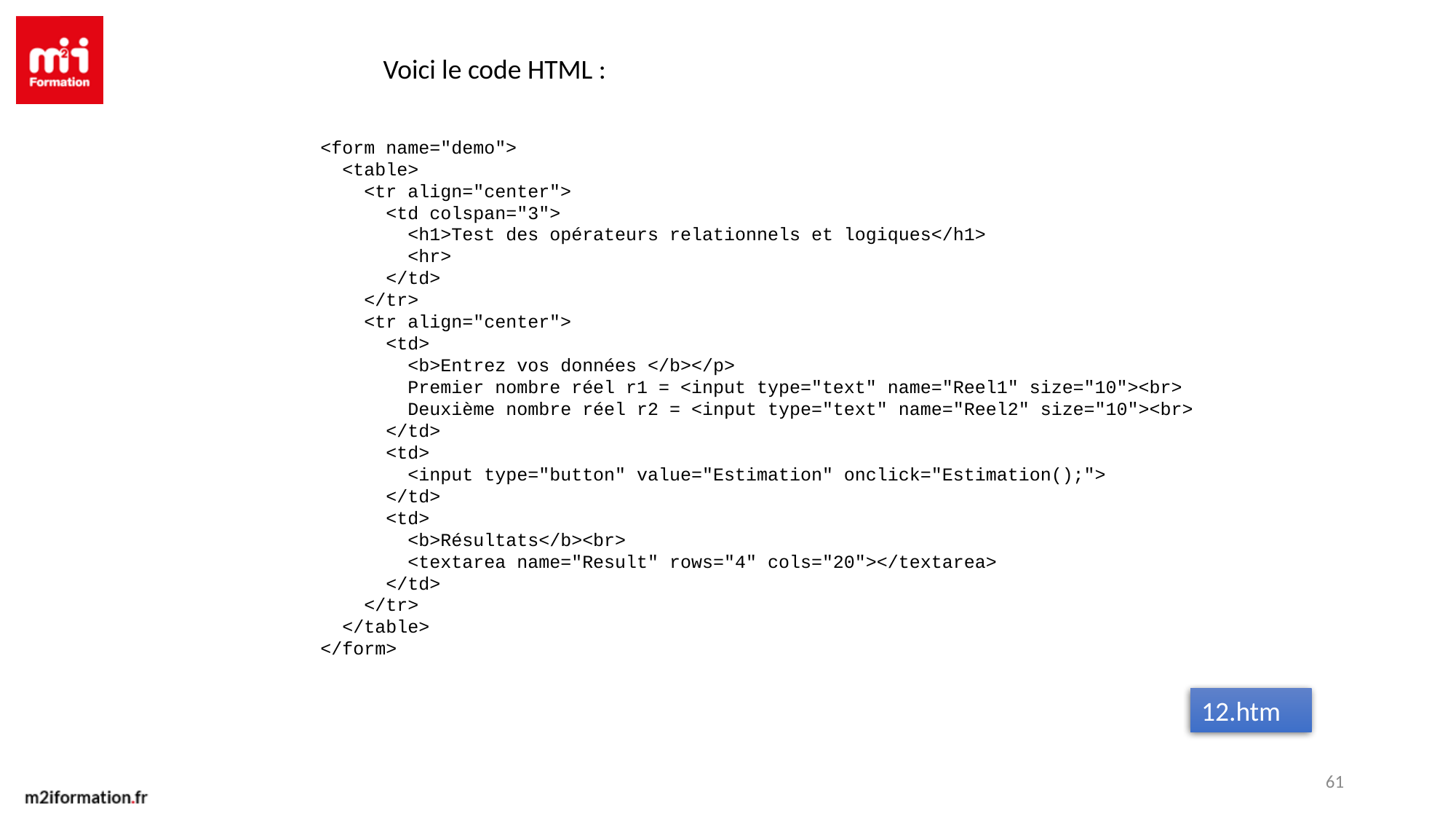

Voici le code HTML :
<form name="demo">
  <table>
    <tr align="center">
      <td colspan="3">
        <h1>Test des opérateurs relationnels et logiques</h1>
        <hr>
      </td>
    </tr>
    <tr align="center">
      <td>
        <b>Entrez vos données </b></p>
        Premier nombre réel r1 = <input type="text" name="Reel1" size="10"><br>
        Deuxième nombre réel r2 = <input type="text" name="Reel2" size="10"><br>
      </td>
      <td>
        <input type="button" value="Estimation" onclick="Estimation();">
      </td>
      <td>
        <b>Résultats</b><br>
        <textarea name="Result" rows="4" cols="20"></textarea>
      </td>
    </tr>
  </table>
</form>
12.htm
61